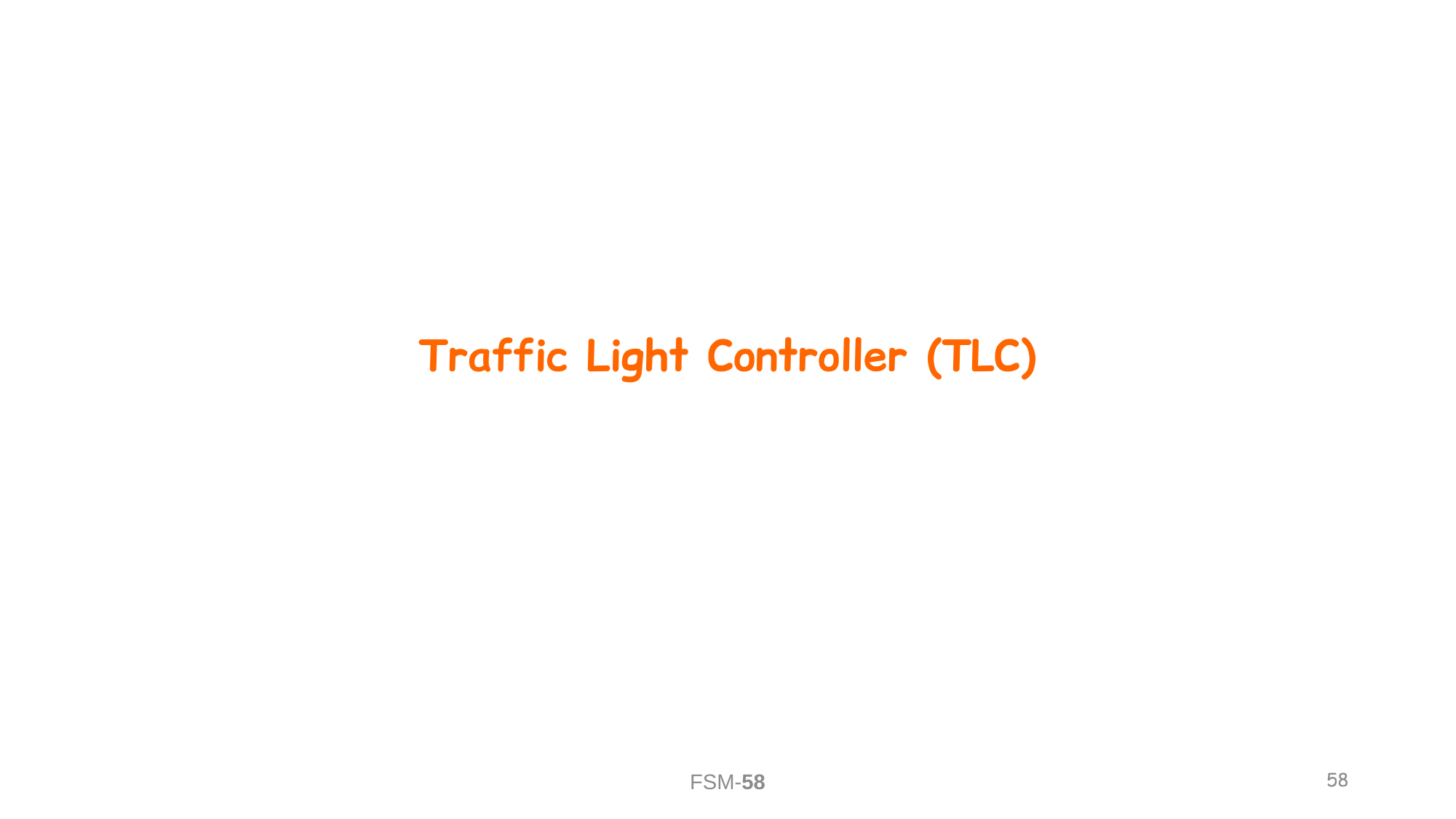

#

Traffic Light Controller (TLC)
58
FSM-58